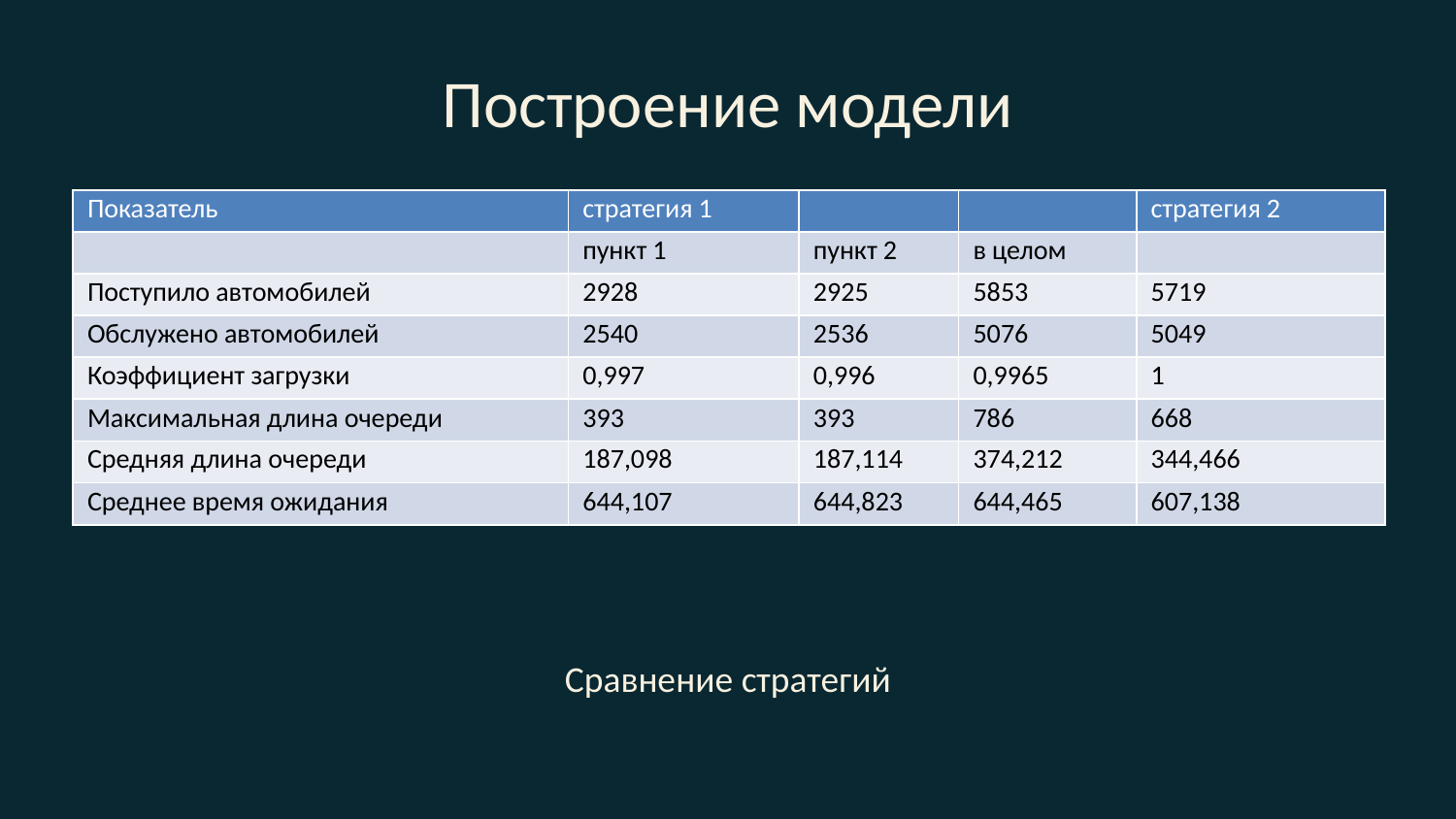

# Построение модели
| Показатель | стратегия 1 |  |  | стратегия 2 |
| --- | --- | --- | --- | --- |
|  | пункт 1 | пункт 2 | в целом |  |
| Поступило автомобилей | 2928 | 2925 | 5853 | 5719 |
| Обслужено автомобилей | 2540 | 2536 | 5076 | 5049 |
| Коэффициент загрузки | 0,997 | 0,996 | 0,9965 | 1 |
| Максимальная длина очереди | 393 | 393 | 786 | 668 |
| Средняя длина очереди | 187,098 | 187,114 | 374,212 | 344,466 |
| Среднее время ожидания | 644,107 | 644,823 | 644,465 | 607,138 |
Сравнение стратегий